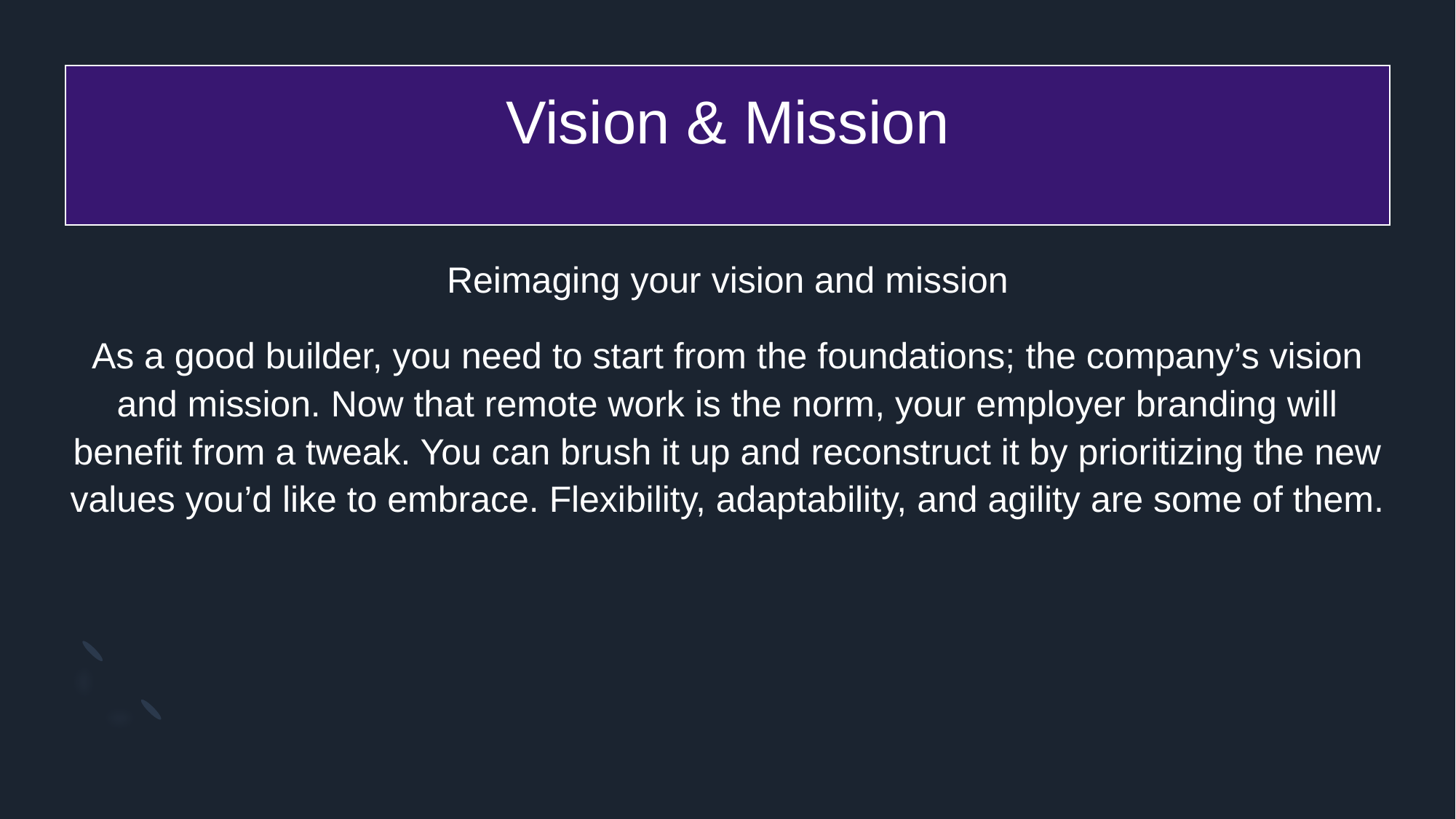

# Vision & Mission
Reimaging your vision and mission
As a good builder, you need to start from the foundations; the company’s vision and mission. Now that remote work is the norm, your employer branding will benefit from a tweak. You can brush it up and reconstruct it by prioritizing the new values you’d like to embrace. Flexibility, adaptability, and agility are some of them.